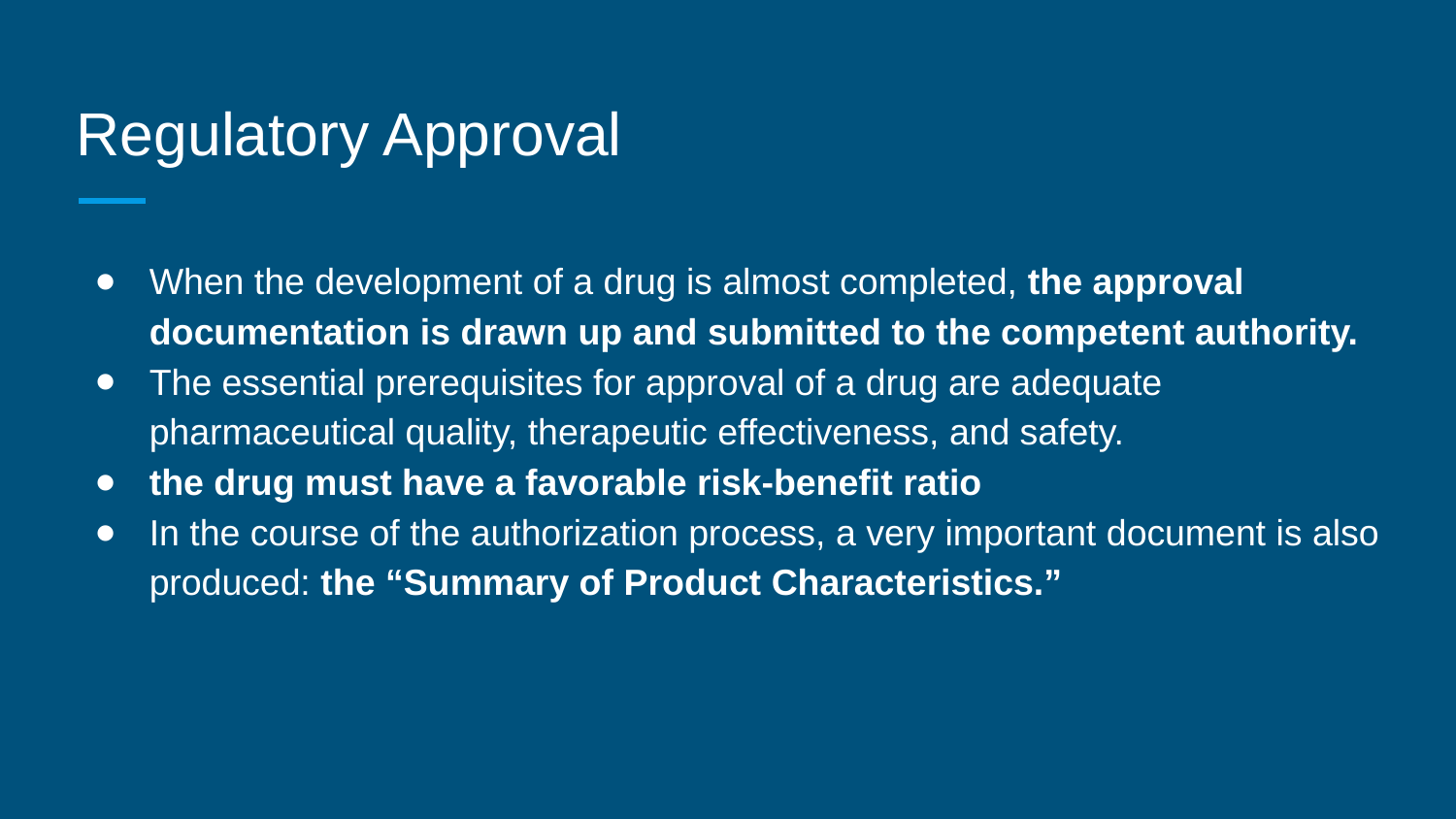

# Regulatory Approval
When the development of a drug is almost completed, the approval documentation is drawn up and submitted to the competent authority.
The essential prerequisites for approval of a drug are adequate pharmaceutical quality, therapeutic effectiveness, and safety.
the drug must have a favorable risk-benefit ratio
In the course of the authorization process, a very important document is also produced: the “Summary of Product Characteristics.”